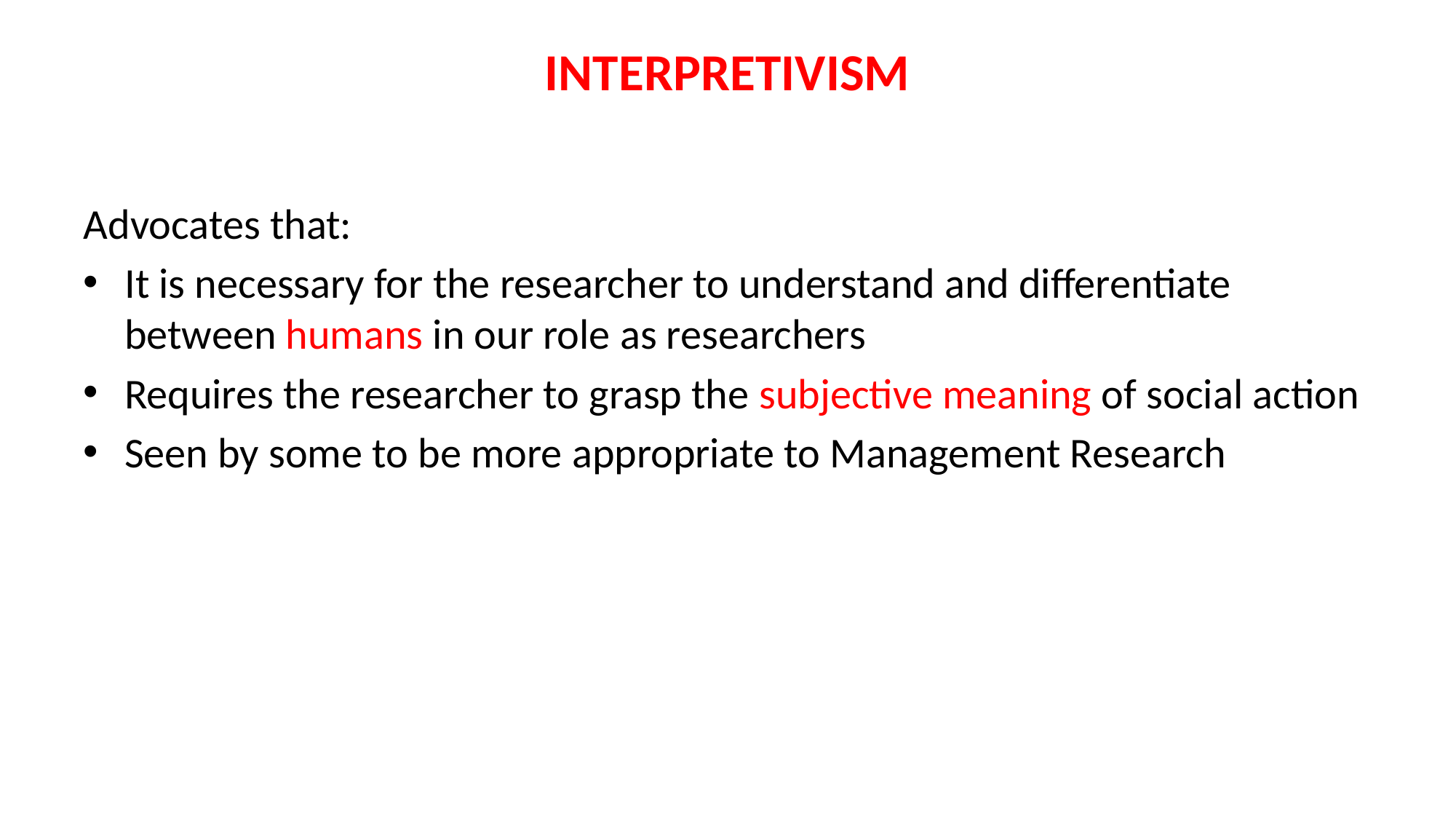

# INTERPRETIVISM
Advocates that:
It is necessary for the researcher to understand and differentiate between humans in our role as researchers
Requires the researcher to grasp the subjective meaning of social action
Seen by some to be more appropriate to Management Research